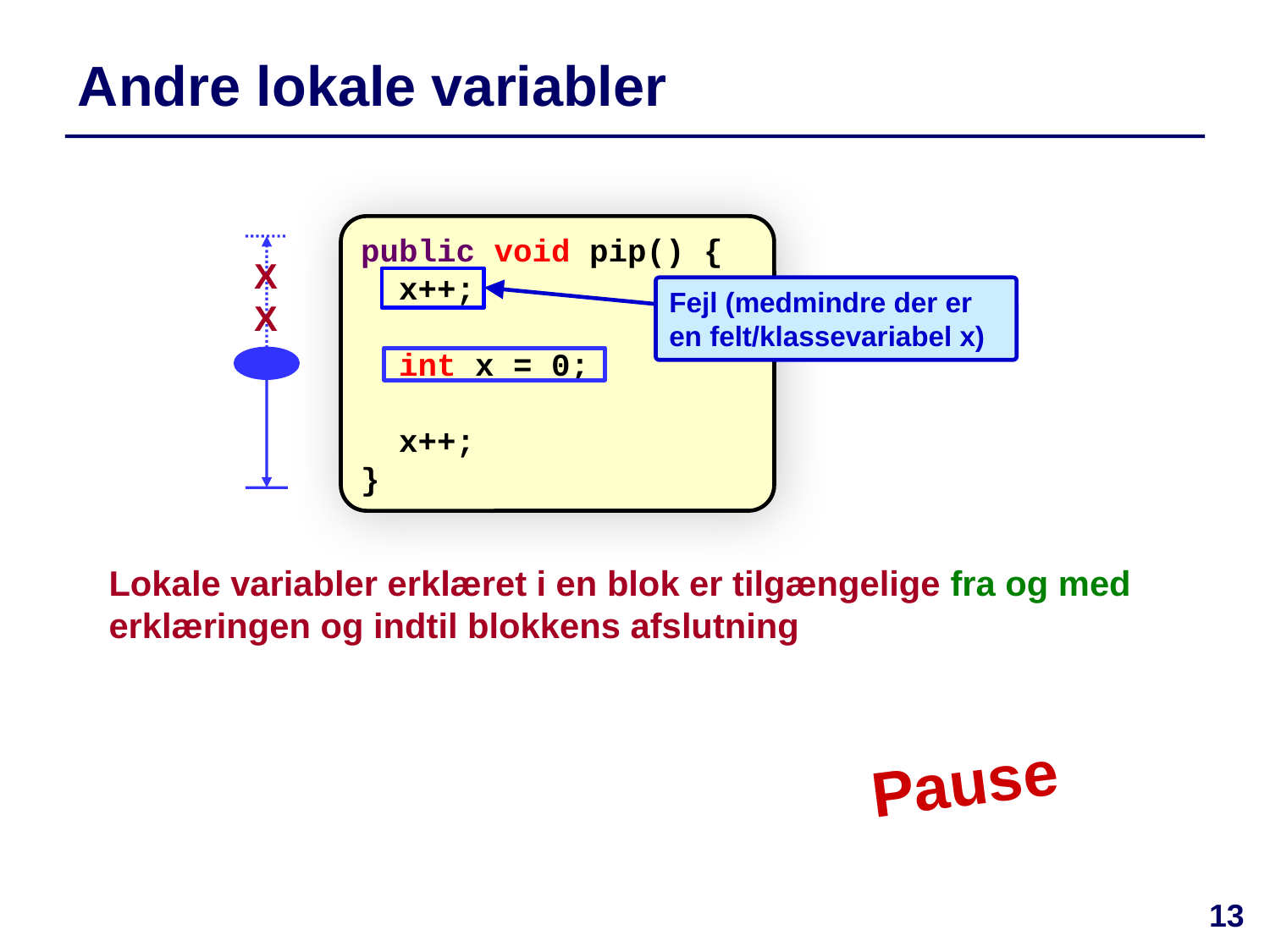

# Andre lokale variabler
public void pip() {
  x++;

  int x = 0;

  x++;
}

X
X

Fejl (medmindre der er en felt/klassevariabel x)

Lokale variabler erklæret i en blok er tilgængelige fra og med erklæringen og indtil blokkens afslutning
Pause
13